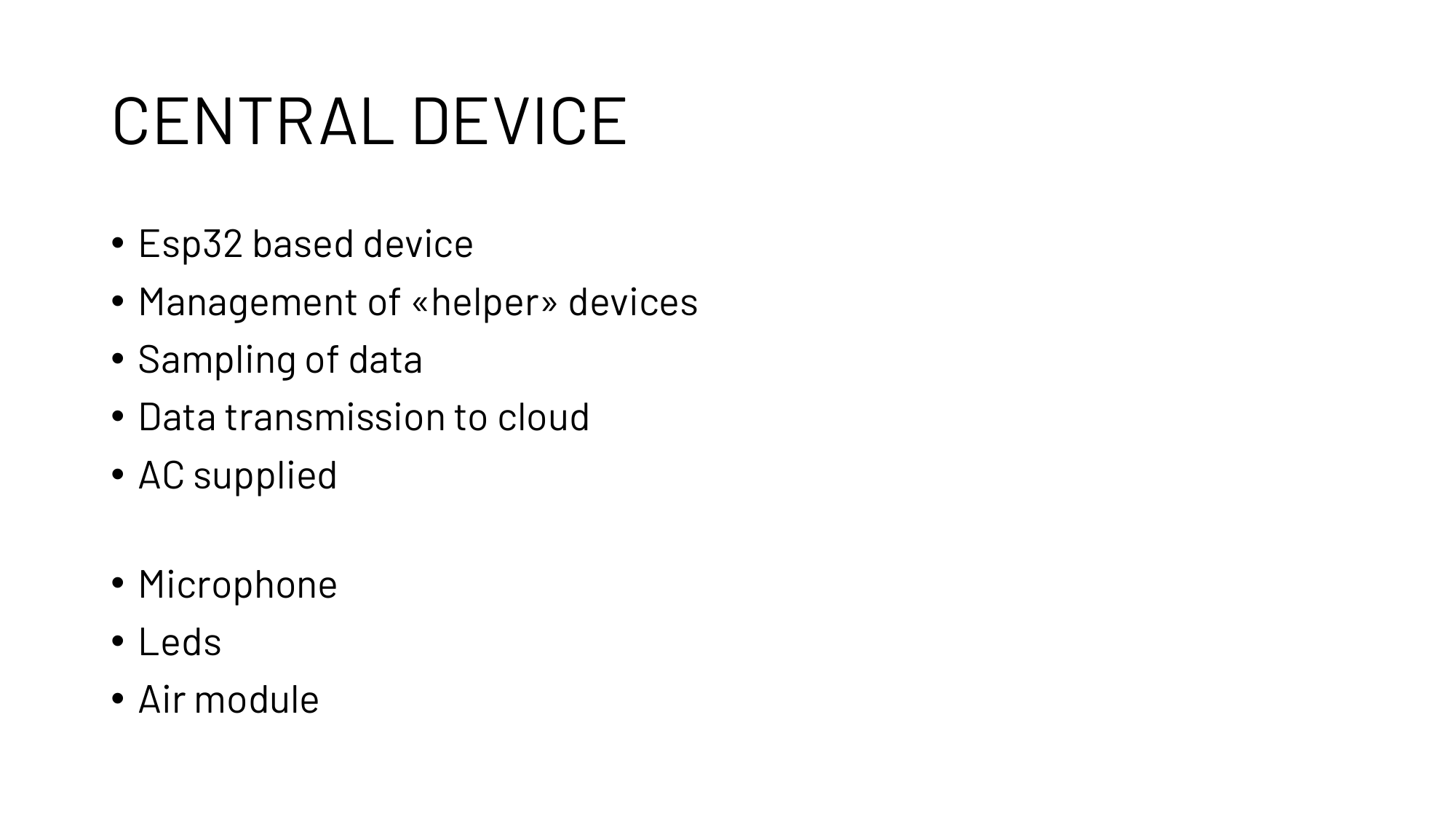

# CENTRAL DEVICE
Esp32 based device
Management of «helper» devices
Sampling of data
Data transmission to cloud
AC supplied
Microphone
Leds
Air module